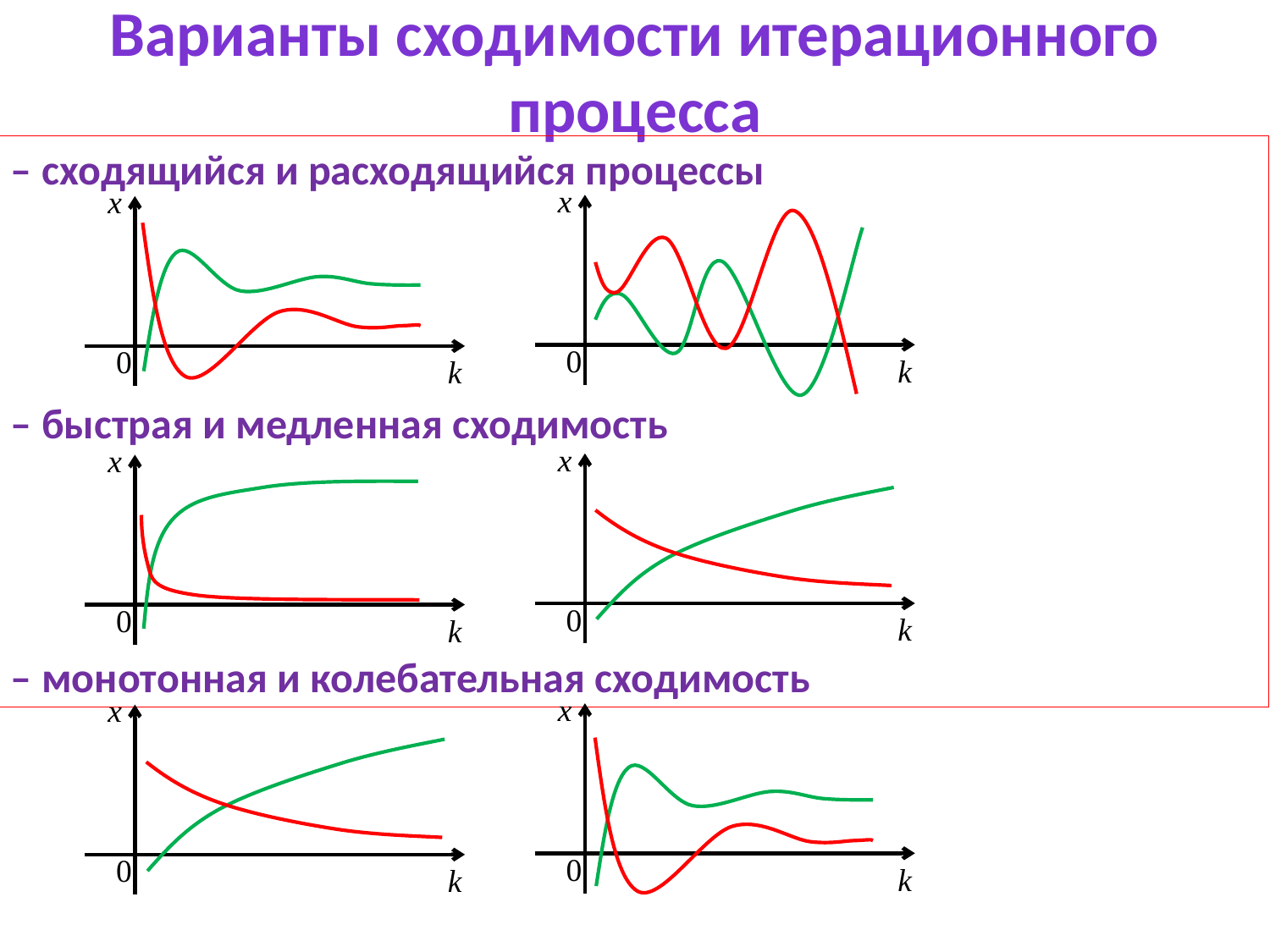

Варианты сходимости итерационного процесса
– сходящийся и расходящийся процессы

– быстрая и медленная сходимость

– монотонная и колебательная сходимость
x
0
k
x
0
k

x
0
k
x
0
k

x
0
k
x
0
k